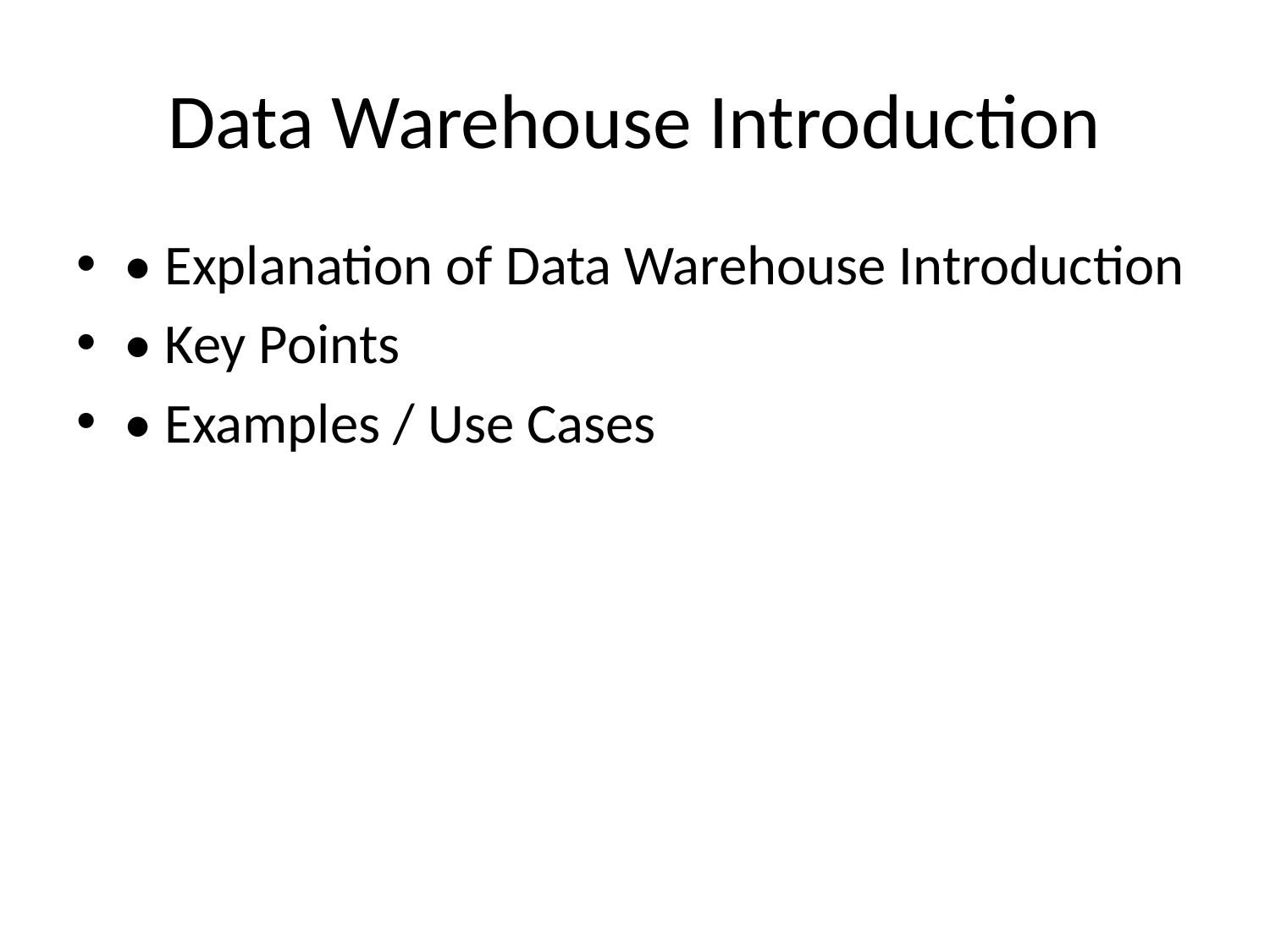

# Data Warehouse Introduction
• Explanation of Data Warehouse Introduction
• Key Points
• Examples / Use Cases